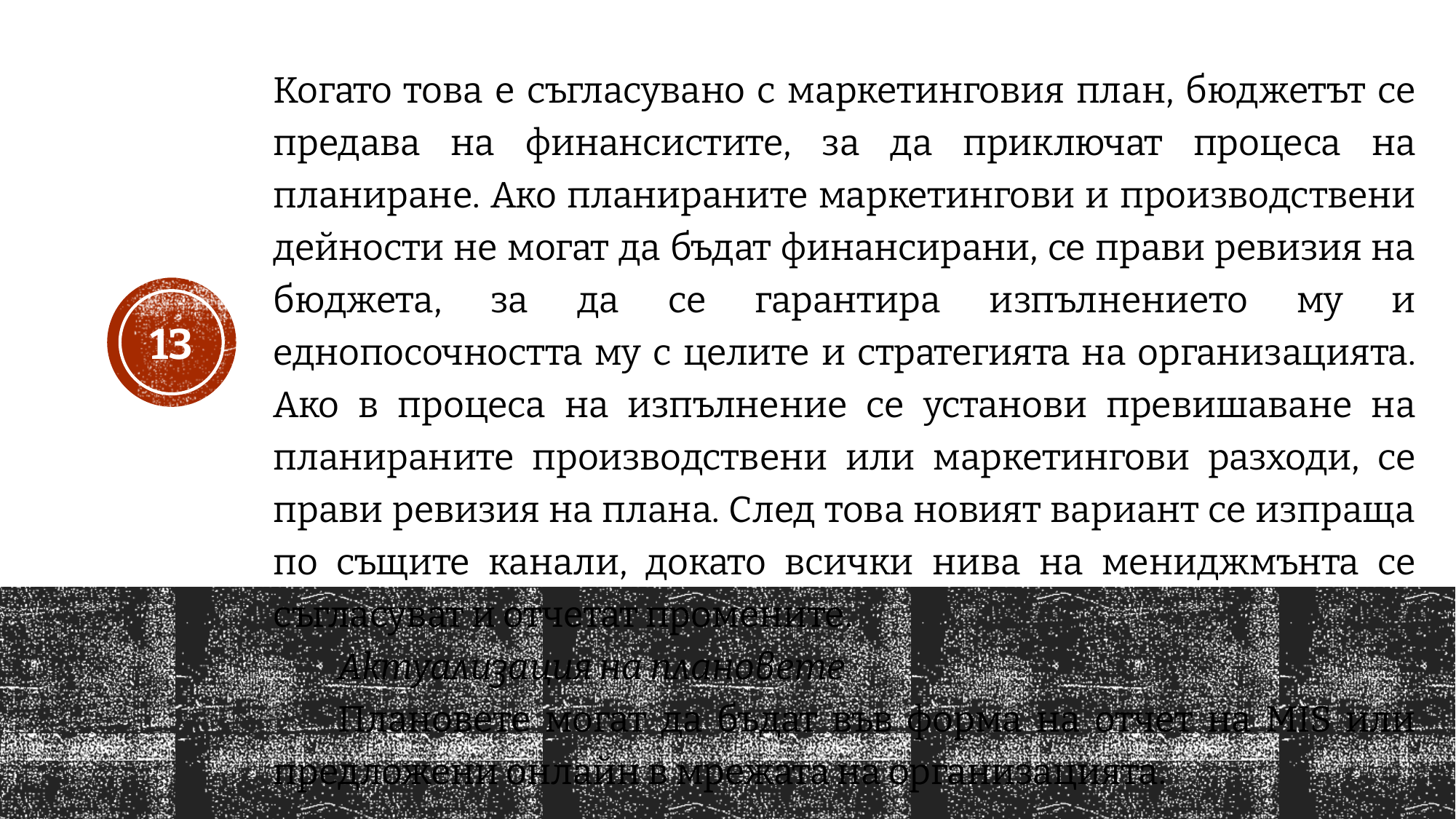

Когато това е съгласувано с маркетинговия план, бюджетът се предава на финансистите, за да приключат процеса на планиране. Ако планираните маркетингови и производствени дейности не могат да бъдат финансирани, се прави ревизия на бюджета, за да се гарантира изпълнението му и еднопосочността му с целите и стратегията на организацията. Ако в процеса на изпълнение се установи превишаване на планираните производствени или маркетингови разходи, се прави ревизия на плана. След това новият вариант се изпраща по същите канали, докато всички нива на мениджмънта се съгласуват и отчетат промените.
Актуализация на плановете
Плановете могат да бъдат във форма на отчет на MIS или предложени онлайн в мрежата на организацията.
13